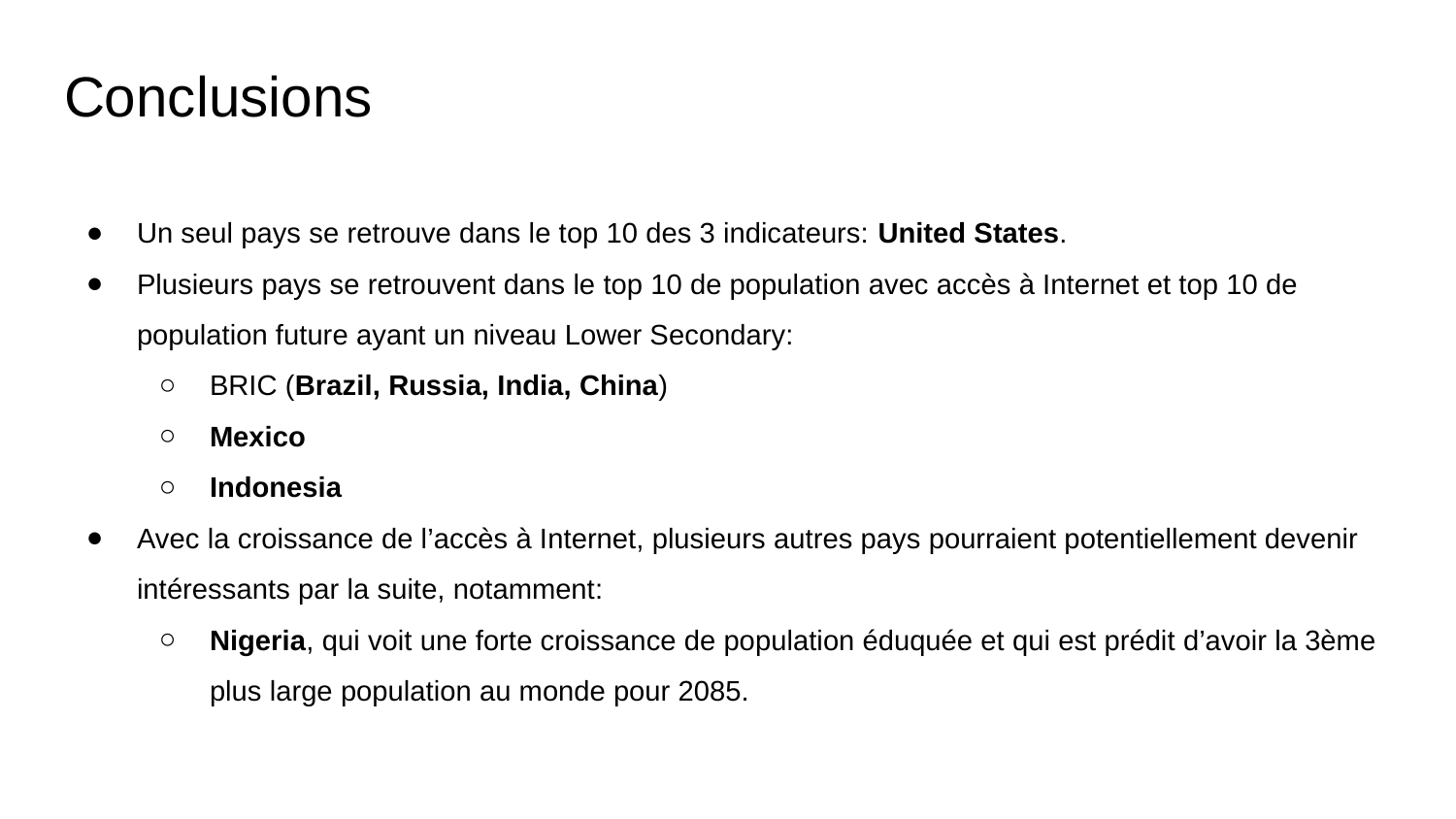

# Conclusions
Un seul pays se retrouve dans le top 10 des 3 indicateurs: United States.
Plusieurs pays se retrouvent dans le top 10 de population avec accès à Internet et top 10 de population future ayant un niveau Lower Secondary:
BRIC (Brazil, Russia, India, China)
Mexico
Indonesia
Avec la croissance de l’accès à Internet, plusieurs autres pays pourraient potentiellement devenir intéressants par la suite, notamment:
Nigeria, qui voit une forte croissance de population éduquée et qui est prédit d’avoir la 3ème plus large population au monde pour 2085.